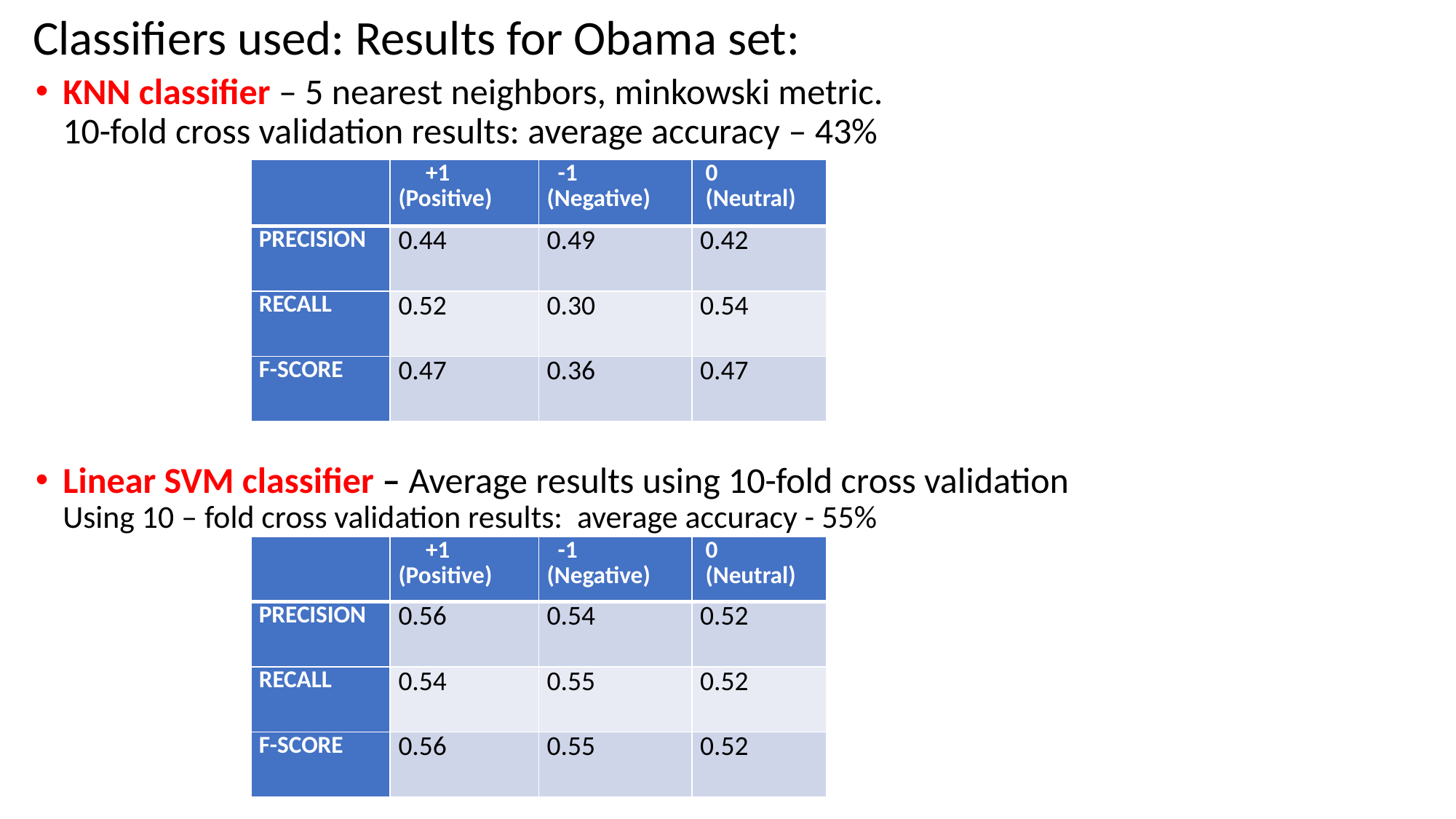

# Classifiers used: Results for Obama set:
KNN classifier – 5 nearest neighbors, minkowski metric.
10-fold cross validation results: average accuracy – 43%

Linear SVM classifier – Average results using 10-fold cross validation
Using 10 – fold cross validation results:  average accuracy - 55%

|  | +1 (Positive) | -1 (Negative) | 0 (Neutral) |
| --- | --- | --- | --- |
| PRECISION | 0.44 | 0.49 | 0.42 |
| RECALL | 0.52 | 0.30 | 0.54 |
| F-SCORE | 0.47 | 0.36 | 0.47 |

|  | +1 (Positive) | -1 (Negative) | 0 (Neutral) |
| --- | --- | --- | --- |
| PRECISION | 0.56 | 0.54 | 0.52 |
| RECALL | 0.54 | 0.55 | 0.52 |
| F-SCORE | 0.56 | 0.55 | 0.52 |